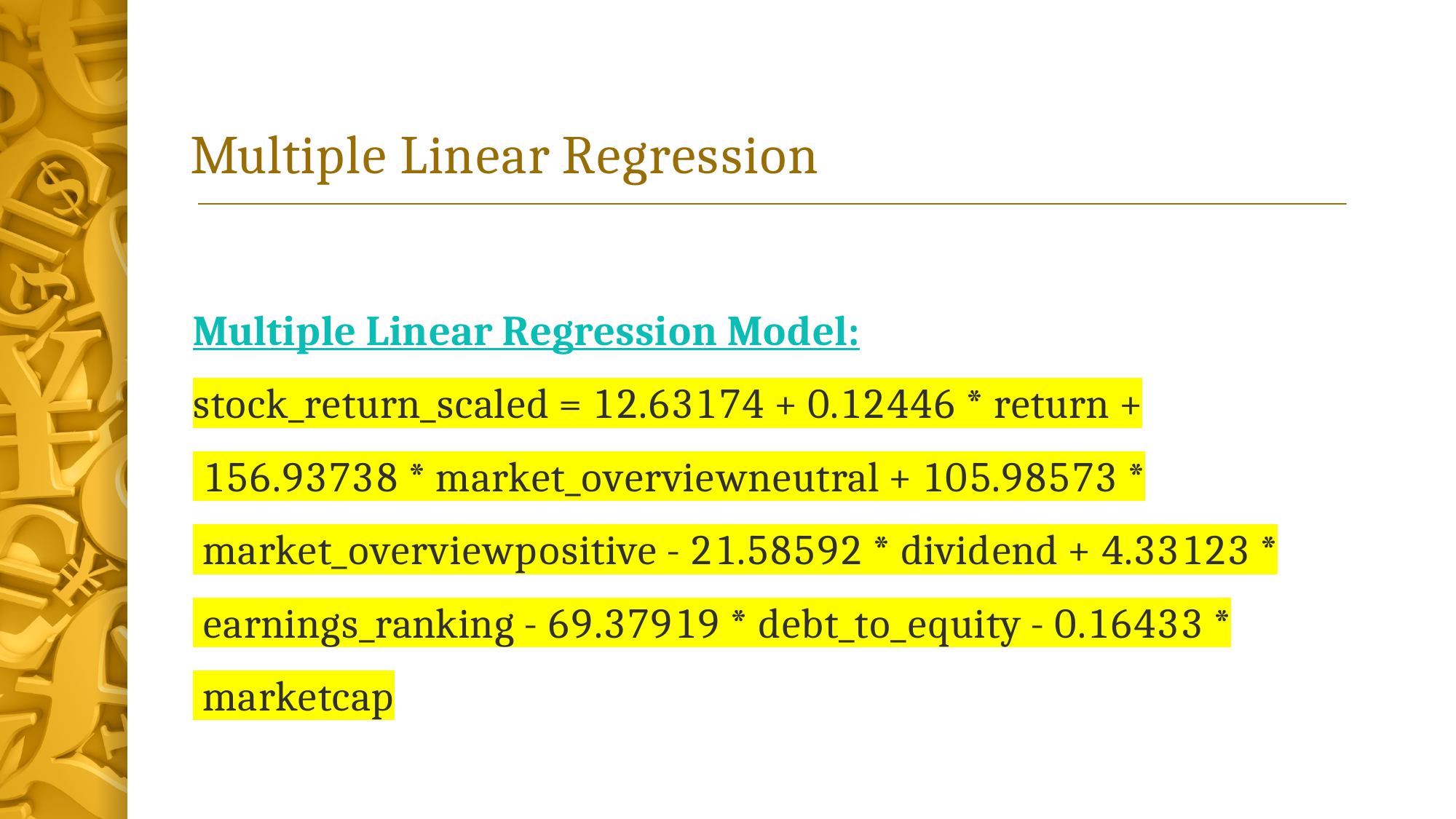

# Multiple Linear Regression

Multiple Linear Regression Model:
stock_return_scaled = 12.63174 + 0.12446 * return +
 156.93738 * market_overviewneutral + 105.98573 *
 market_overviewpositive - 21.58592 * dividend + 4.33123 *
 earnings_ranking - 69.37919 * debt_to_equity - 0.16433 *
 marketcap